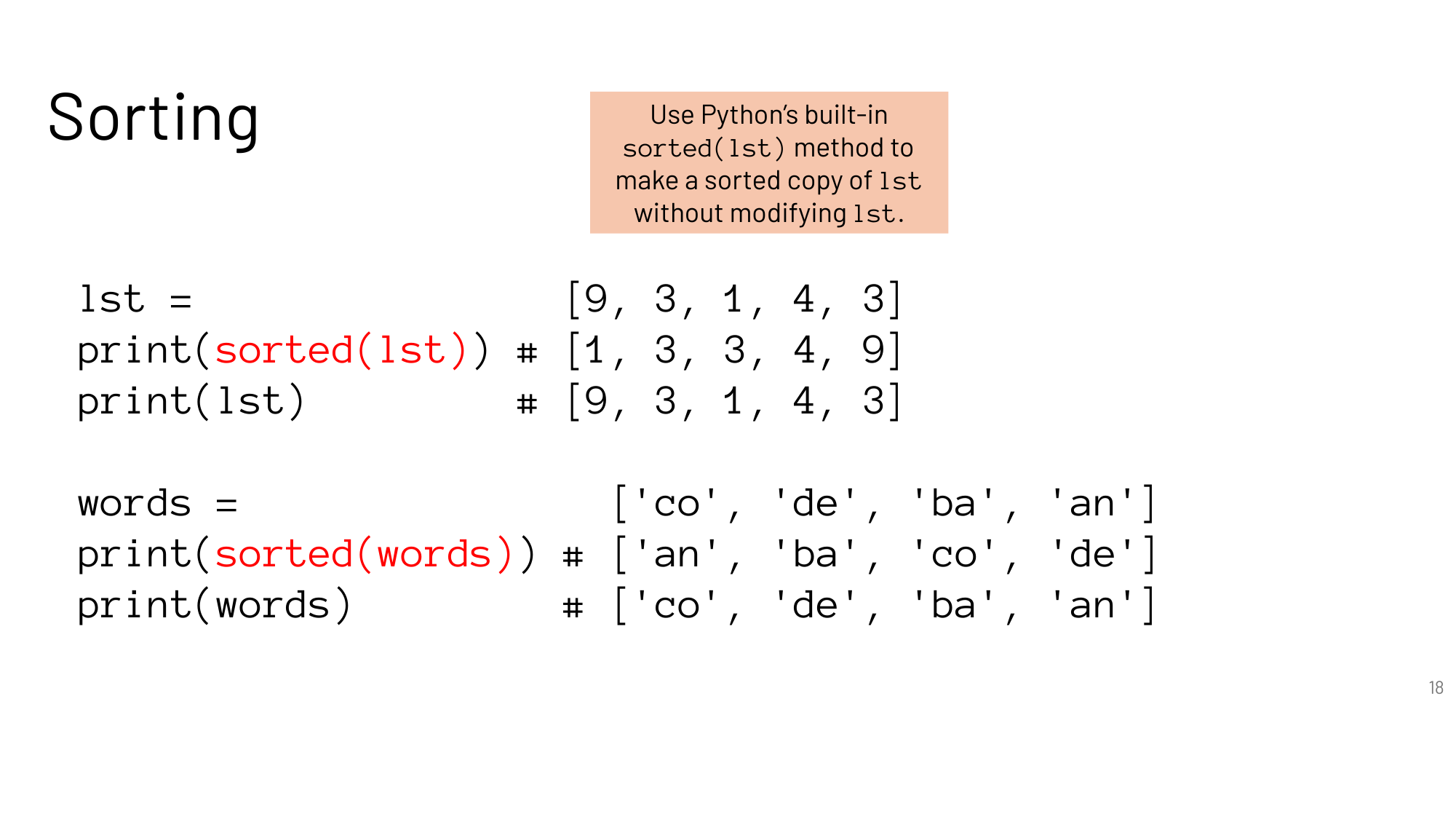

Sorting
Use Python’s built-in sorted(lst) method to make a sorted copy of lst without modifying lst.
lst =                [9, 3, 1, 4, 3]
print(sorted(lst)) # [1, 3, 3, 4, 9]
print(lst)         # [9, 3, 1, 4, 3]
words =                ['co', 'de', 'ba', 'an']
print(sorted(words)) # ['an', 'ba', 'co', 'de']
print(words)         # ['co', 'de', 'ba', 'an']

18